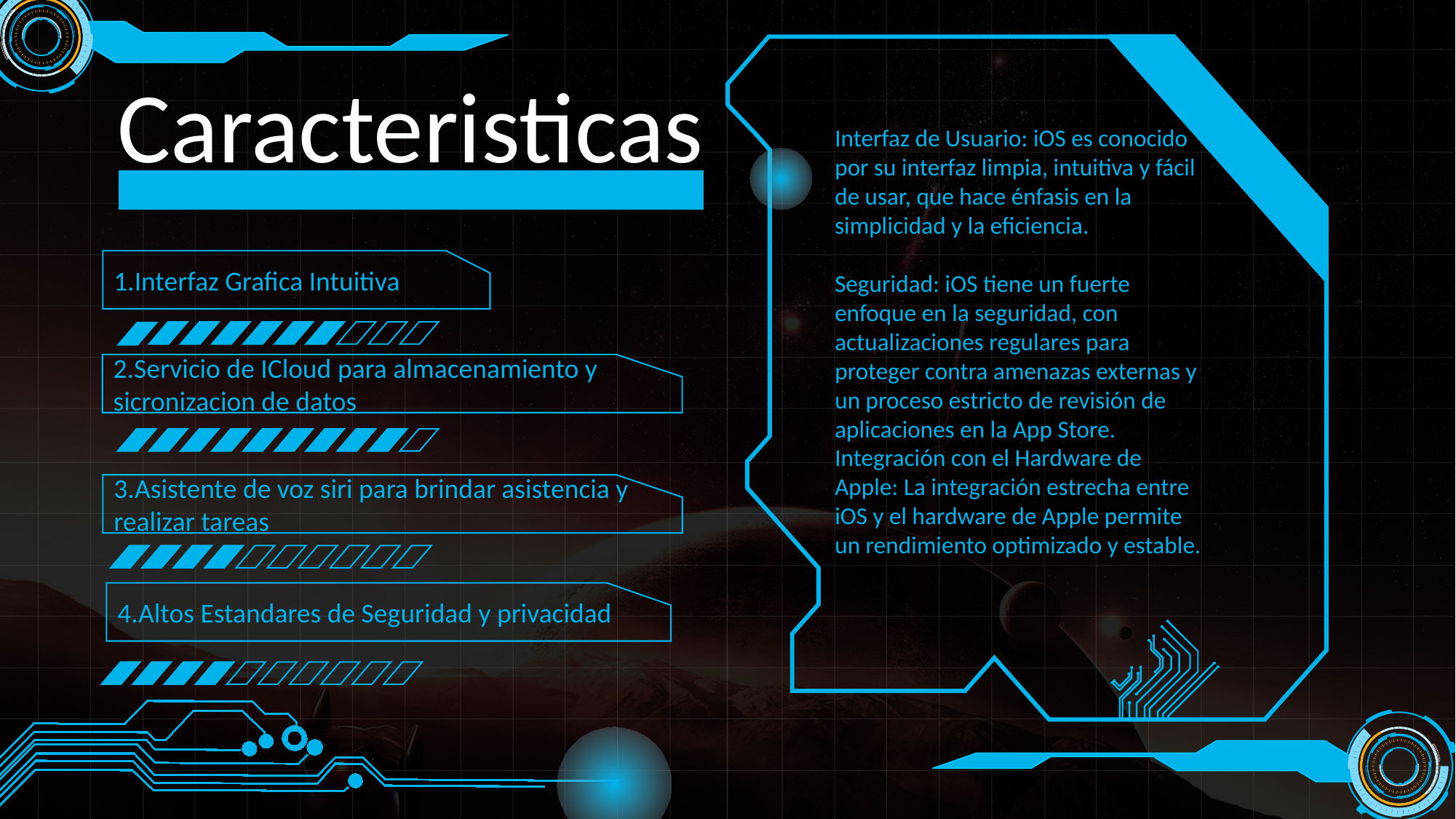

Caracteristicas
Interfaz de Usuario: iOS es conocido por su interfaz limpia, intuitiva y fácil de usar, que hace énfasis en la simplicidad y la eficiencia.

Seguridad: iOS tiene un fuerte enfoque en la seguridad, con actualizaciones regulares para proteger contra amenazas externas y un proceso estricto de revisión de aplicaciones en la App Store.
Integración con el Hardware de Apple: La integración estrecha entre iOS y el hardware de Apple permite un rendimiento optimizado y estable.

1.Interfaz Grafica Intuitiva

2.Servicio de ICloud para almacenamiento y sicronizacion de datos

3.Asistente de voz siri para brindar asistencia y realizar tareas

4.Altos Estandares de Seguridad y privacidad